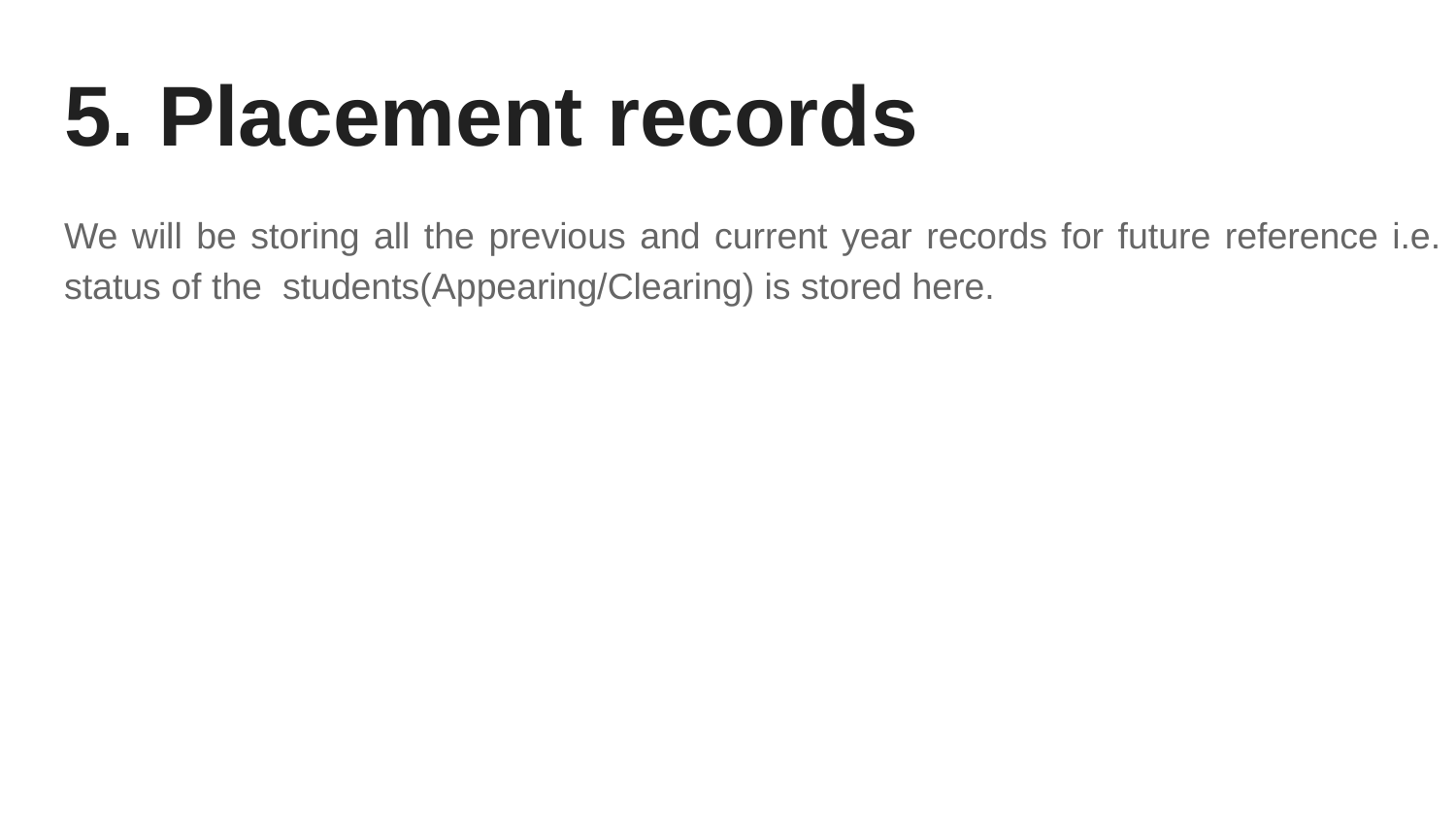

# 5. Placement records
We will be storing all the previous and current year records for future reference i.e. status of the  students(Appearing/Clearing) is stored here.